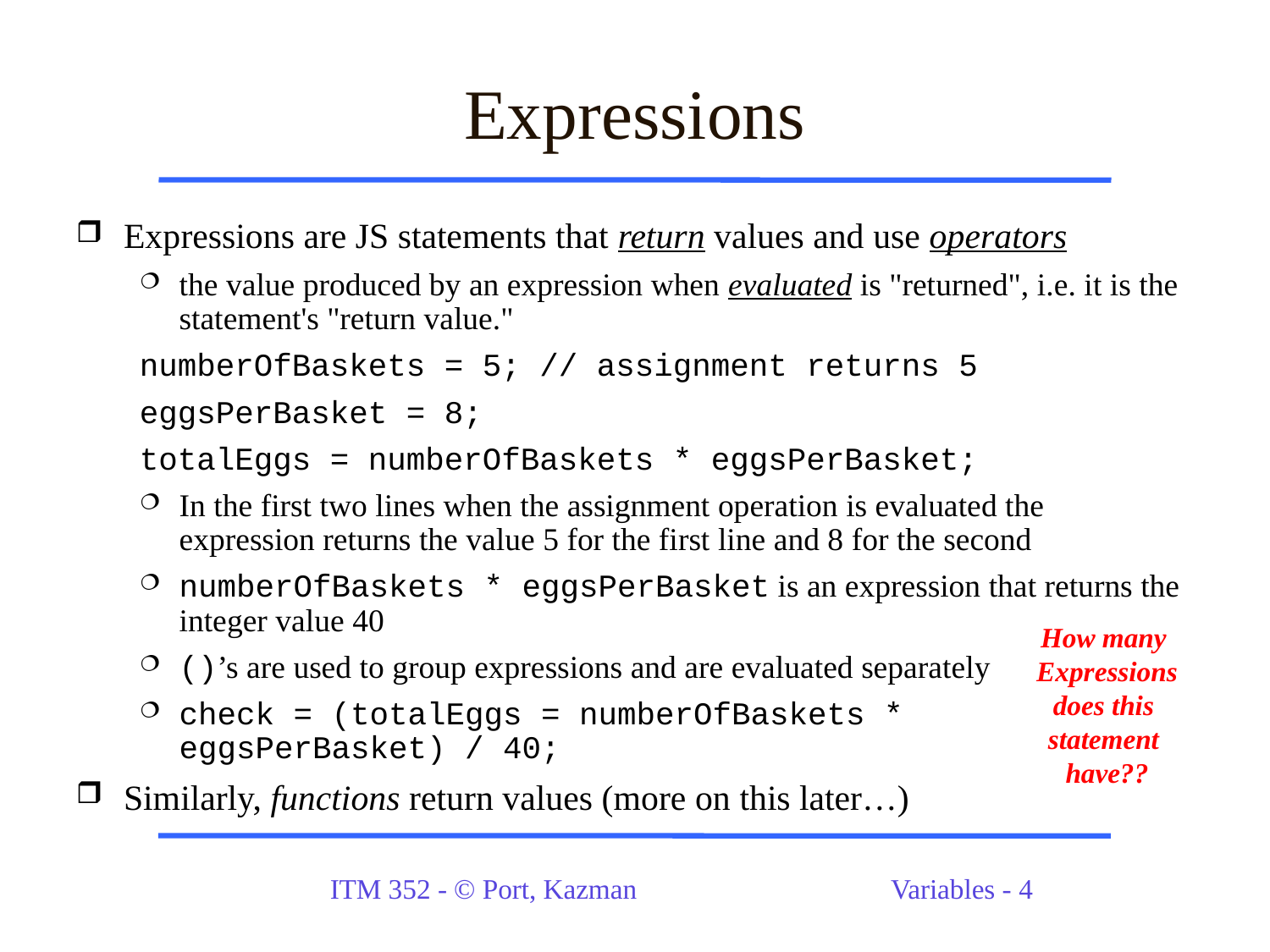

# Expressions
Expressions are JS statements that return values and use operators
the value produced by an expression when evaluated is "returned", i.e. it is the statement's "return value."
numberOfBaskets = 5; // assignment returns 5
eggsPerBasket = 8;
totalEggs = numberOfBaskets * eggsPerBasket;
In the first two lines when the assignment operation is evaluated the expression returns the value 5 for the first line and 8 for the second
numberOfBaskets * eggsPerBasket is an expression that returns the integer value 40
()’s are used to group expressions and are evaluated separately
check = (totalEggs = numberOfBaskets * eggsPerBasket) / 40;
Similarly, functions return values (more on this later…)
How many
Expressions
does this
statement
have??